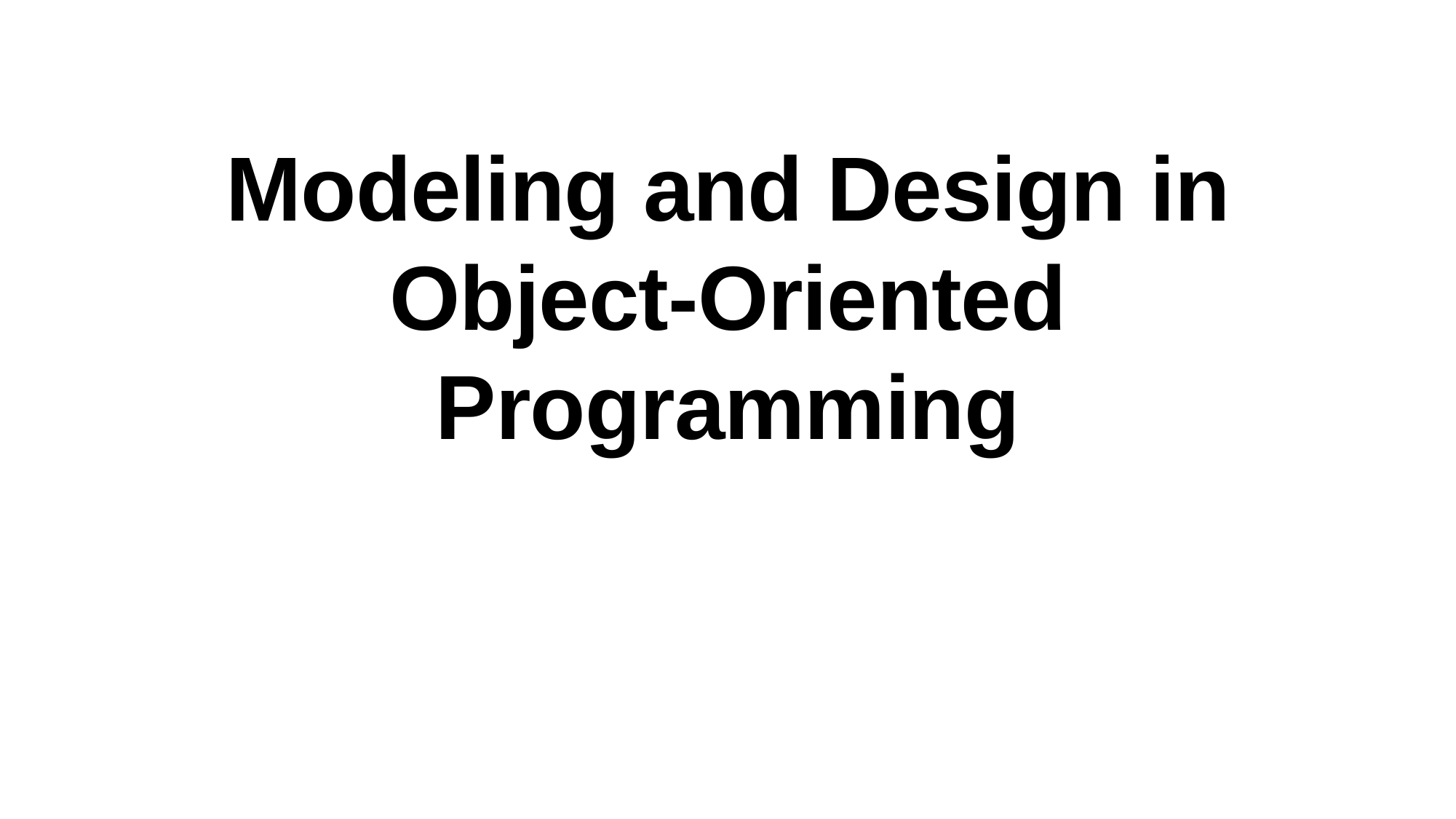

# Modeling and Design in Object-Oriented Programming